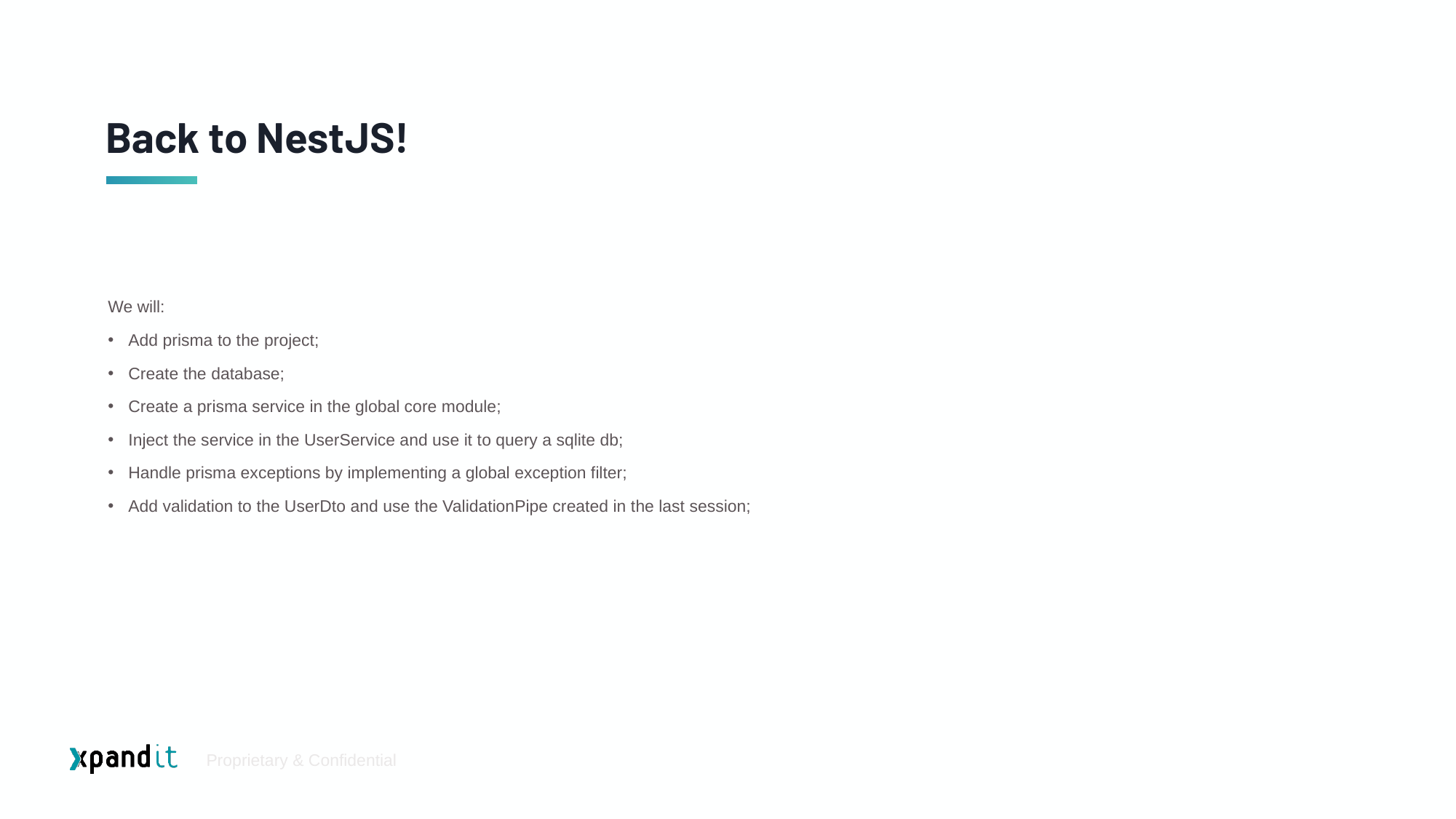

# Back to NestJS!

We will:
Add prisma to the project;
Create the database;
Create a prisma service in the global core module;
Inject the service in the UserService and use it to query a sqlite db;
Handle prisma exceptions by implementing a global exception filter;
Add validation to the UserDto and use the ValidationPipe created in the last session;